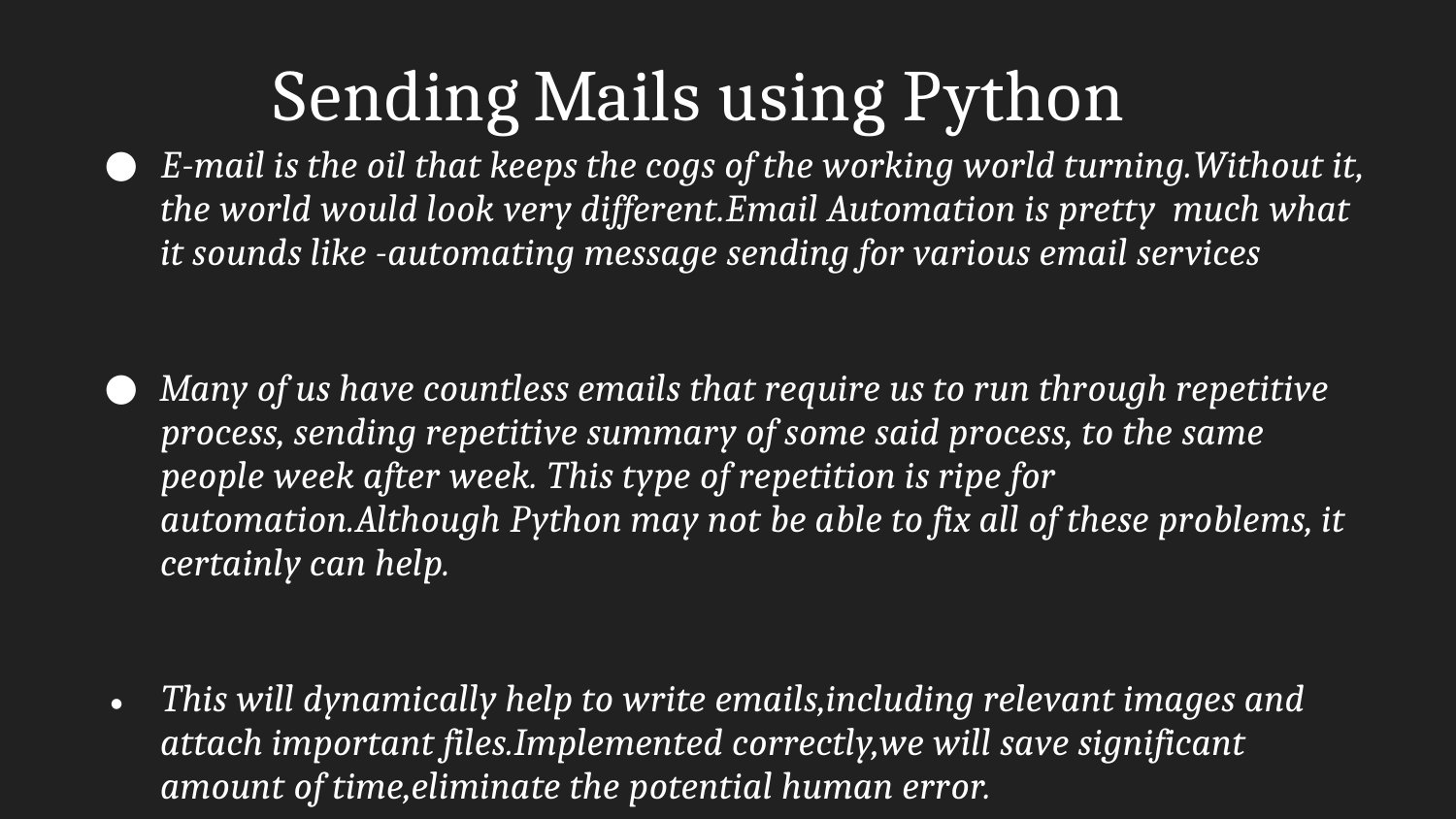

# Sending Mails using Python
E-mail is the oil that keeps the cogs of the working world turning.Without it, the world would look very different.Email Automation is pretty  much what it sounds like -automating message sending for various email services

Many of us have countless emails that require us to run through repetitive process, sending repetitive summary of some said process, to the same people week after week. This type of repetition is ripe for automation.Although Python may not be able to fix all of these problems, it certainly can help.

This will dynamically help to write emails,including relevant images and attach important files.Implemented correctly,we will save significant amount of time,eliminate the potential human error.